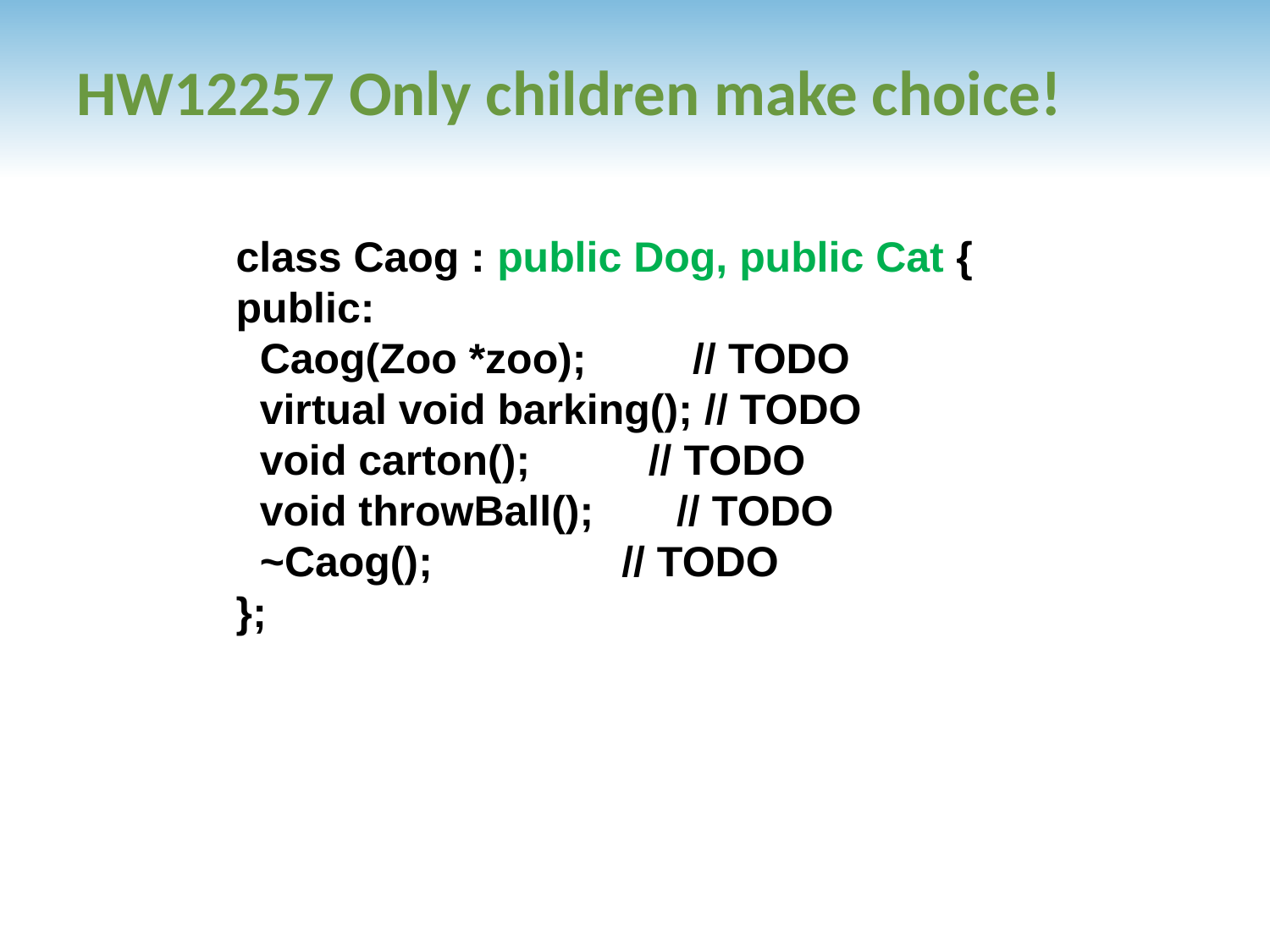

# HW12257 Only children make choice!
class Caog : public Dog, public Cat {
public:
  Caog(Zoo *zoo);         // TODO
  virtual void barking(); // TODO
  void carton();          // TODO
  void throwBall();       // TODO
  ~Caog();                // TODO
};